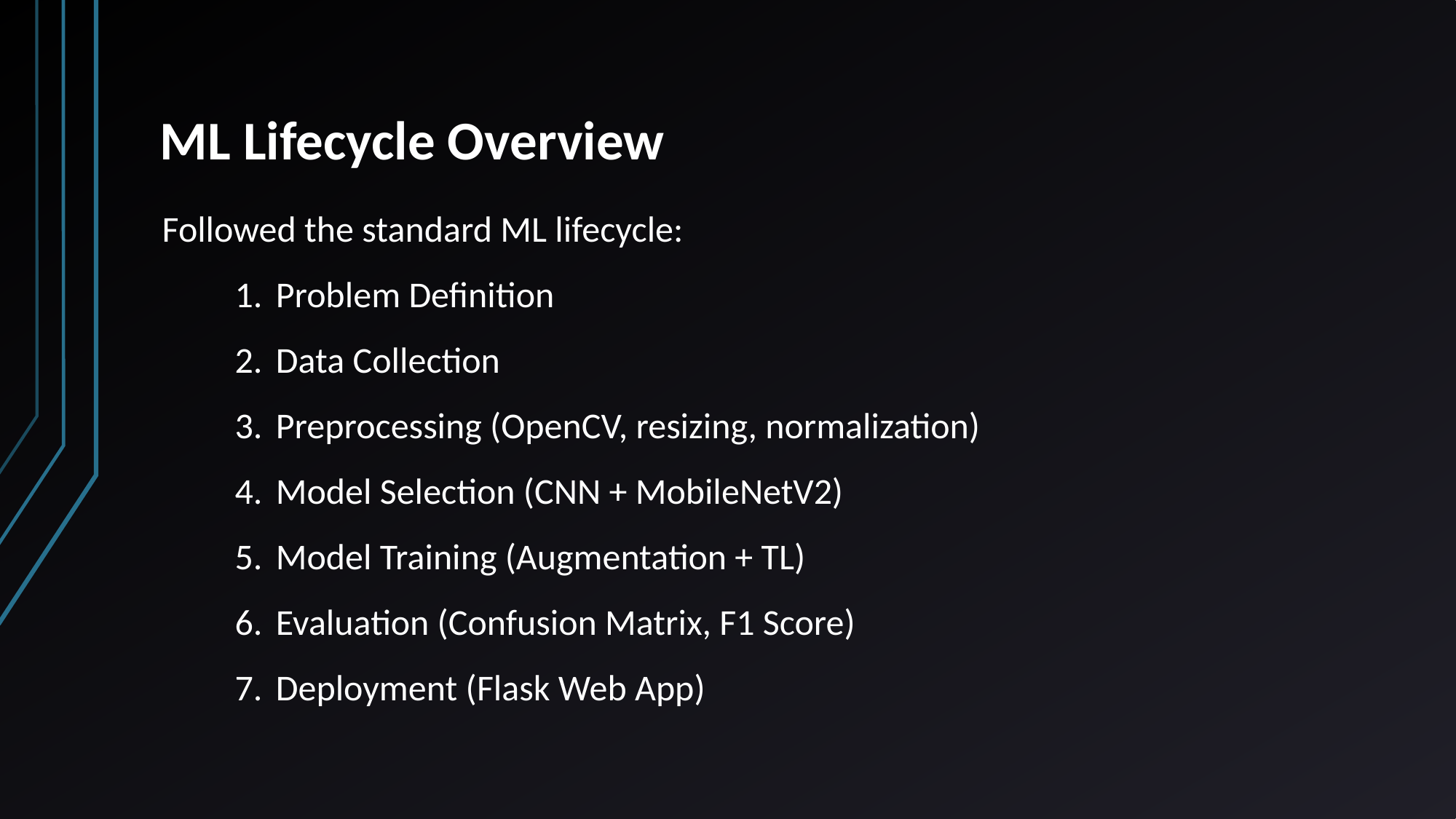

# ML Lifecycle Overview
Followed the standard ML lifecycle:
Problem Definition
Data Collection
Preprocessing (OpenCV, resizing, normalization)
Model Selection (CNN + MobileNetV2)
Model Training (Augmentation + TL)
Evaluation (Confusion Matrix, F1 Score)
Deployment (Flask Web App)